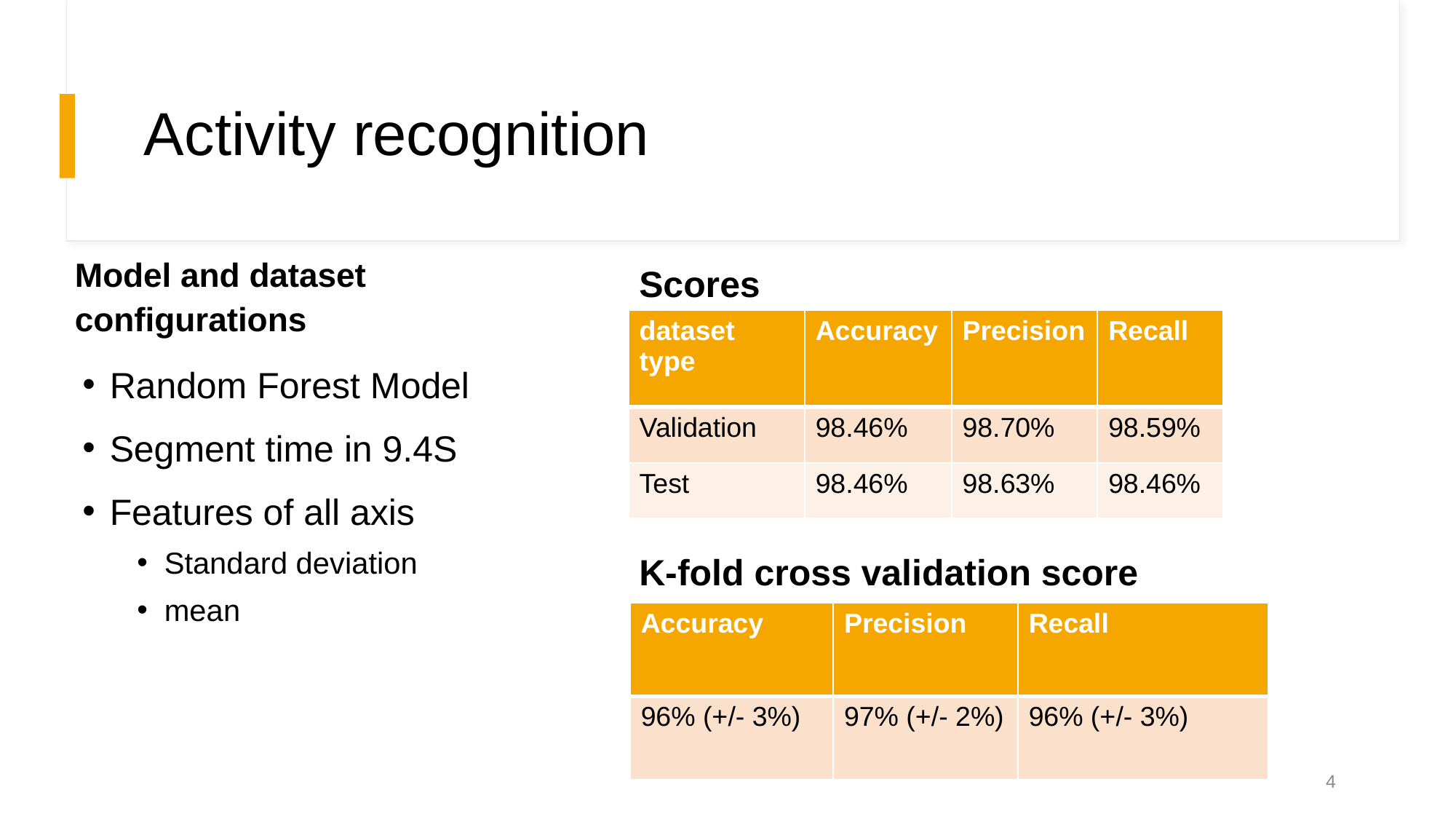

# Activity recognition
Scores
Model and dataset configurations
| dataset type | Accuracy | Precision | Recall |
| --- | --- | --- | --- |
| Validation | 98.46% | 98.70% | 98.59% |
| Test | 98.46% | 98.63% | 98.46% |
Random Forest Model
Segment time in 9.4S
Features of all axis
Standard deviation
mean

K-fold cross validation score
| Accuracy | Precision | Recall |
| --- | --- | --- |
| 96% (+/- 3%) | 97% (+/- 2%) | 96% (+/- 3%) |
4